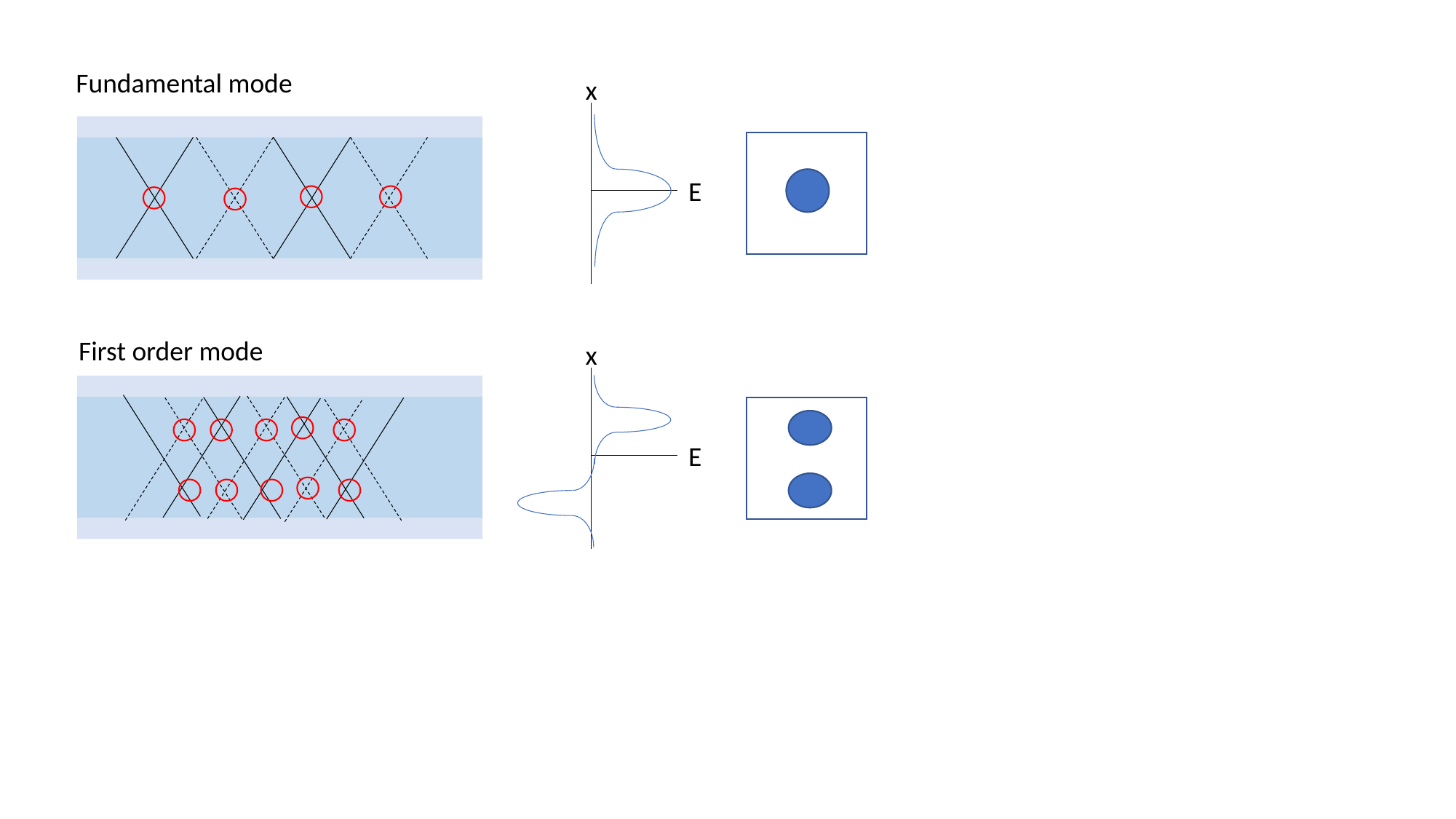

Fundamental mode
x

E

First order mode
x

E